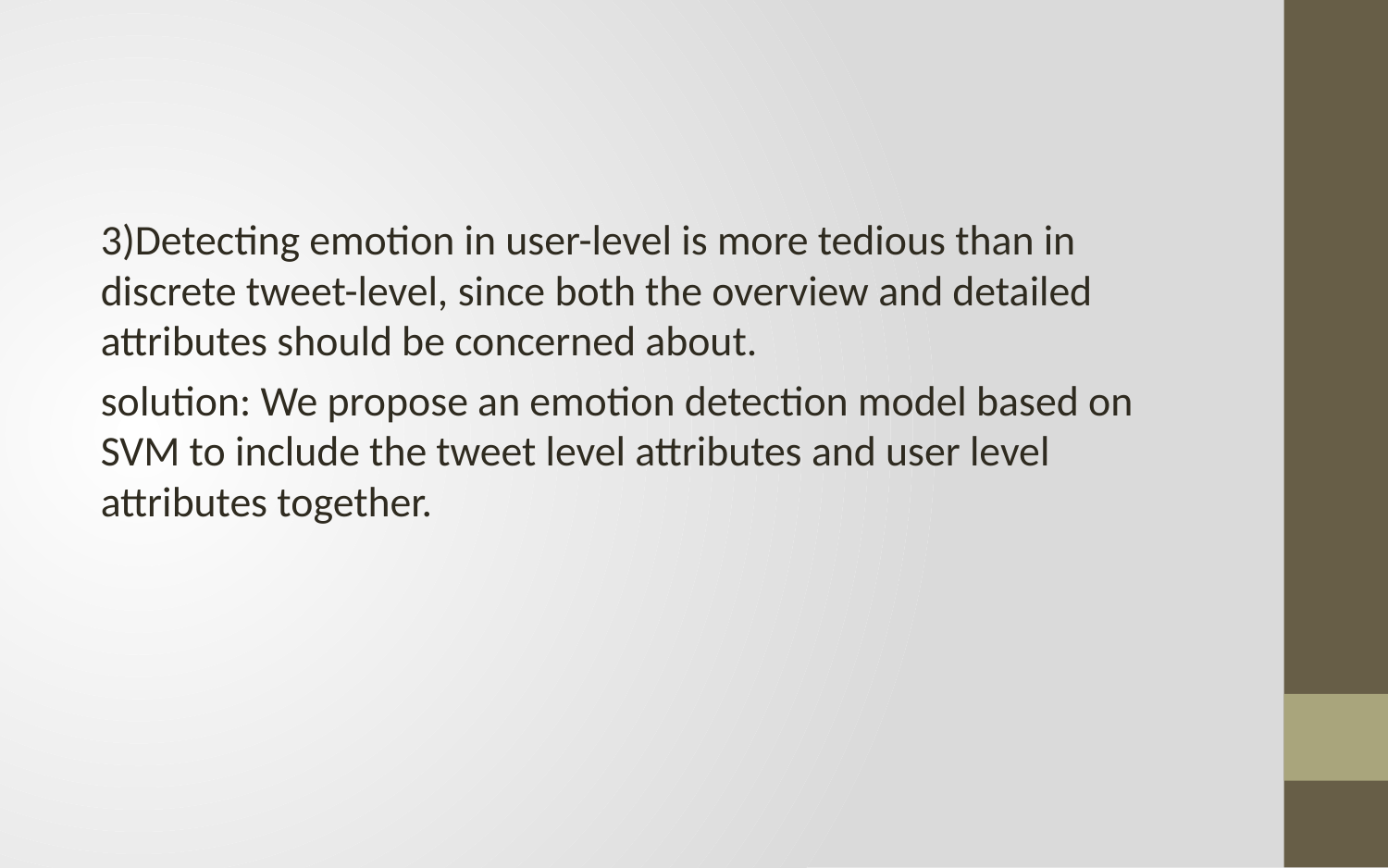

3)Detecting emotion in user-level is more tedious than in discrete tweet-level, since both the overview and detailed attributes should be concerned about.
solution: We propose an emotion detection model based on SVM to include the tweet level attributes and user level attributes together.